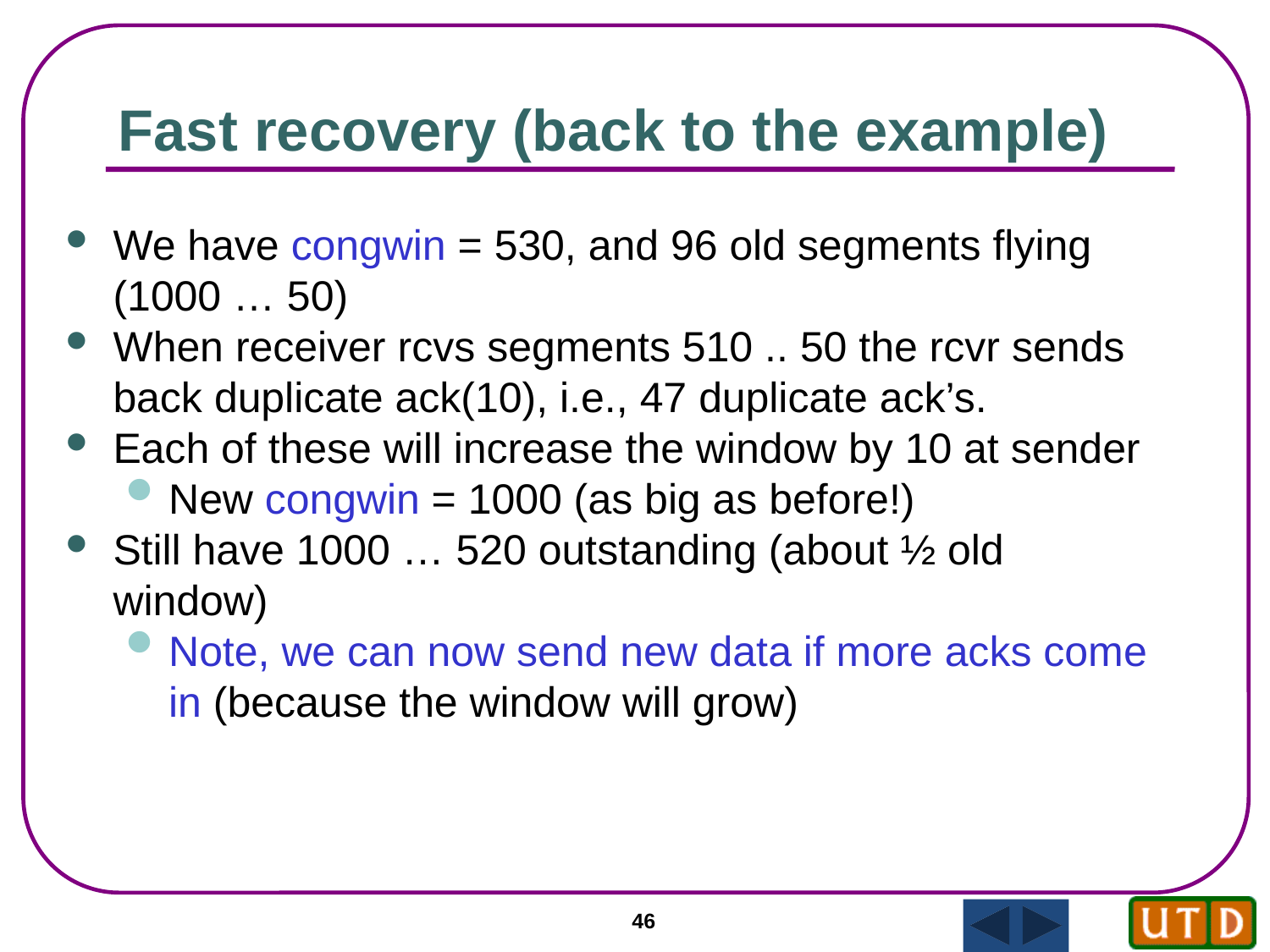

Fast recovery (back to the example)
We have congwin = 530, and 96 old segments flying (1000 … 50)
When receiver rcvs segments 510 .. 50 the rcvr sends back duplicate ack(10), i.e., 47 duplicate ack’s.
Each of these will increase the window by 10 at sender
New congwin = 1000 (as big as before!)
Still have 1000 … 520 outstanding (about ½ old window)
Note, we can now send new data if more acks come in (because the window will grow)
46